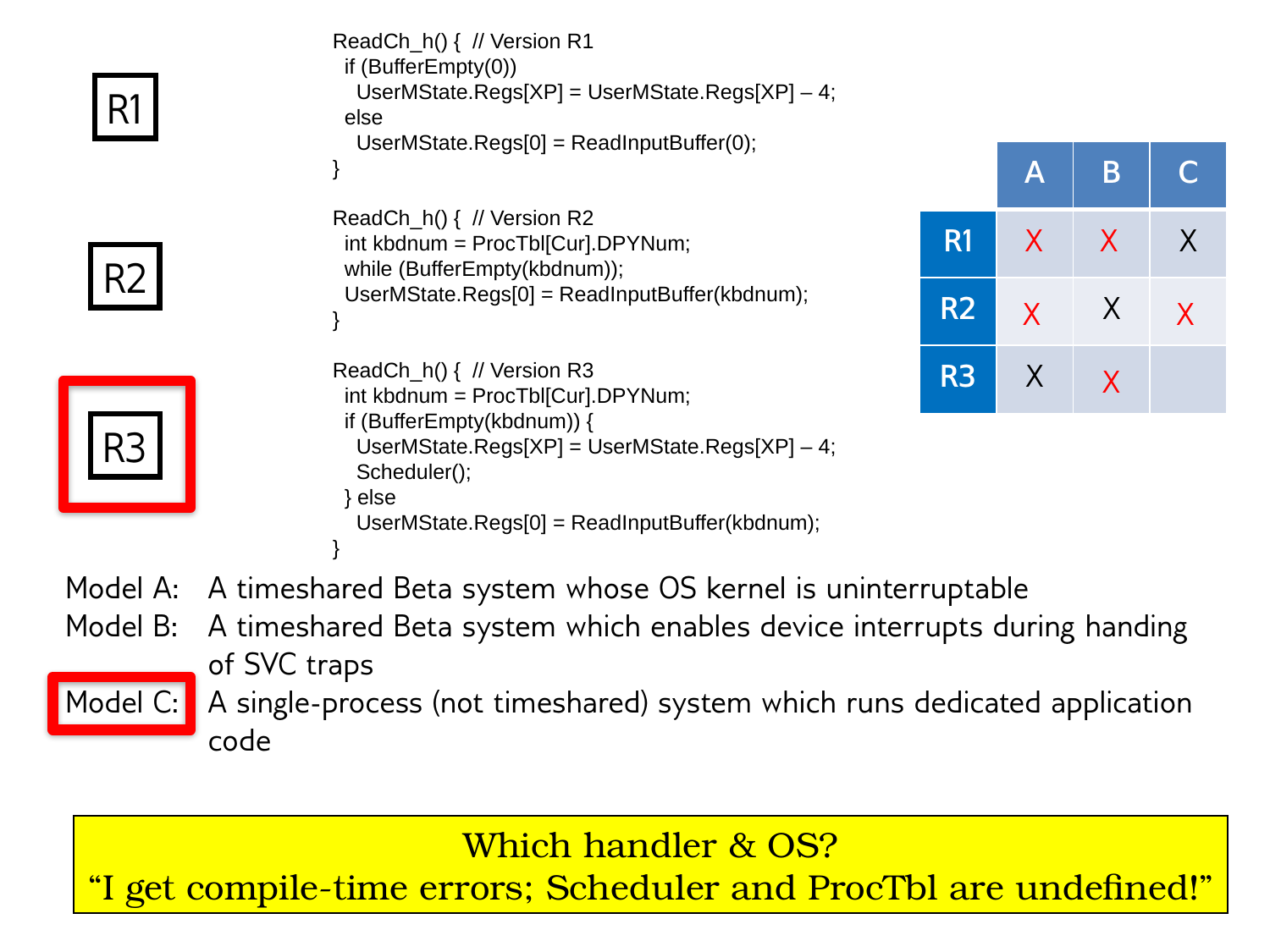

ReadCh_h() {  // Version R1
  if (BufferEmpty(0))
    UserMState.Regs[XP] = UserMState.Regs[XP] – 4;
  else
    UserMState.Regs[0] = ReadInputBuffer(0);
}

ReadCh_h() {  // Version R2
  int kbdnum = ProcTbl[Cur].DPYNum;
  while (BufferEmpty(kbdnum));
  UserMState.Regs[0] = ReadInputBuffer(kbdnum);
}

ReadCh_h() {  // Version R3
  int kbdnum = ProcTbl[Cur].DPYNum;
  if (BufferEmpty(kbdnum)) {
    UserMState.Regs[XP] = UserMState.Regs[XP] – 4;
    Scheduler();
  } else
    UserMState.Regs[0] = ReadInputBuffer(kbdnum);
}
R1
|  | A | B | C |
| --- | --- | --- | --- |
| R1 |  |  | X |
| R2 |  | X |  |
| R3 | X |  |  |
X
X
X
X
R2
X

R3
Model A:	A timeshared Beta system whose OS kernel is uninterruptable
Model B:	A timeshared Beta system which enables device interrupts during handing of SVC traps
Model C:	A single-process (not timeshared) system which runs dedicated application code

Which handler & OS?
“I get compile-time errors; Scheduler and ProcTbl are undefined!”